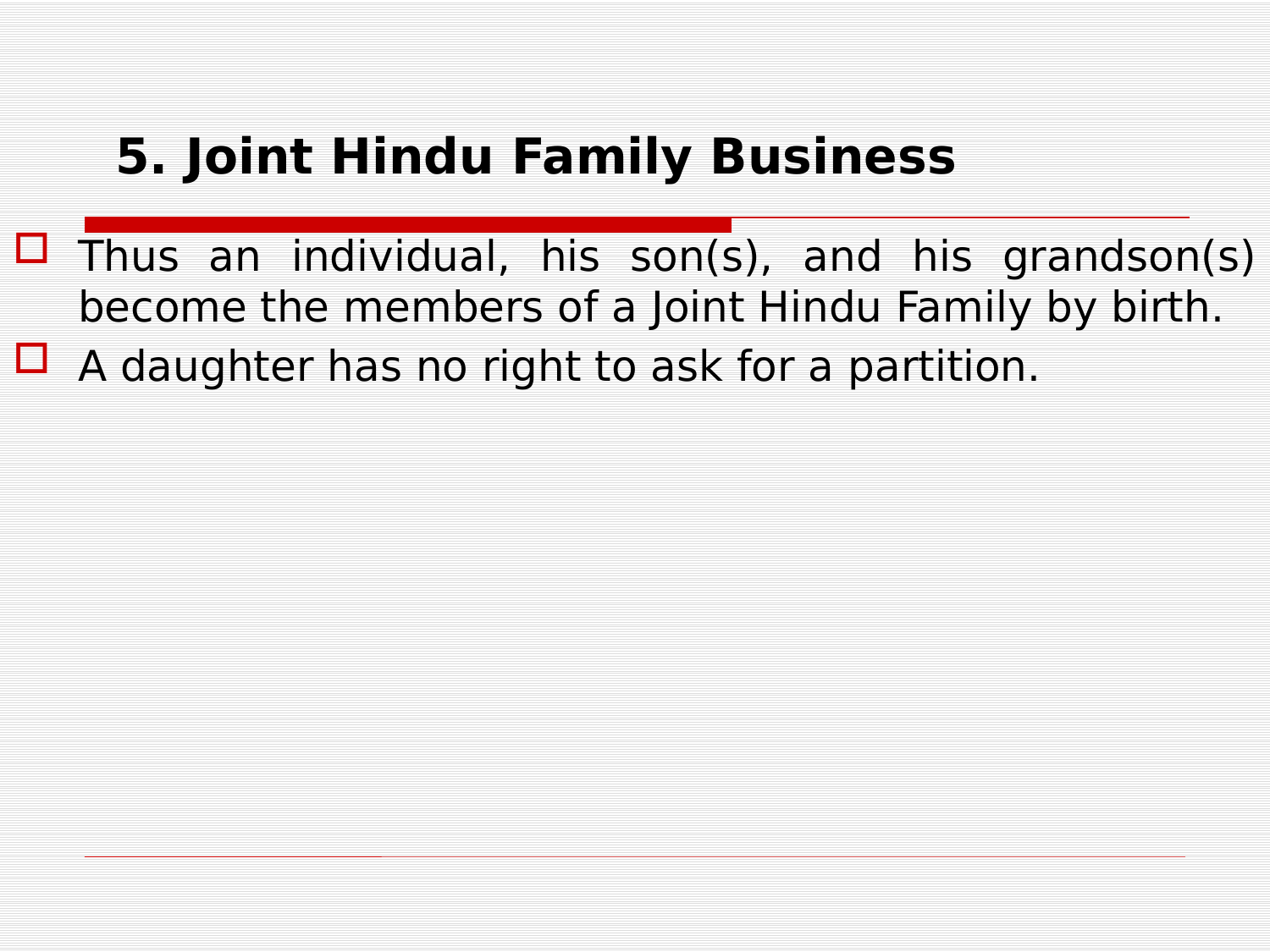

# 5. Joint Hindu Family Business
Thus an individual, his son(s), and his grandson(s) become the members of a Joint Hindu Family by birth.
A daughter has no right to ask for a partition.